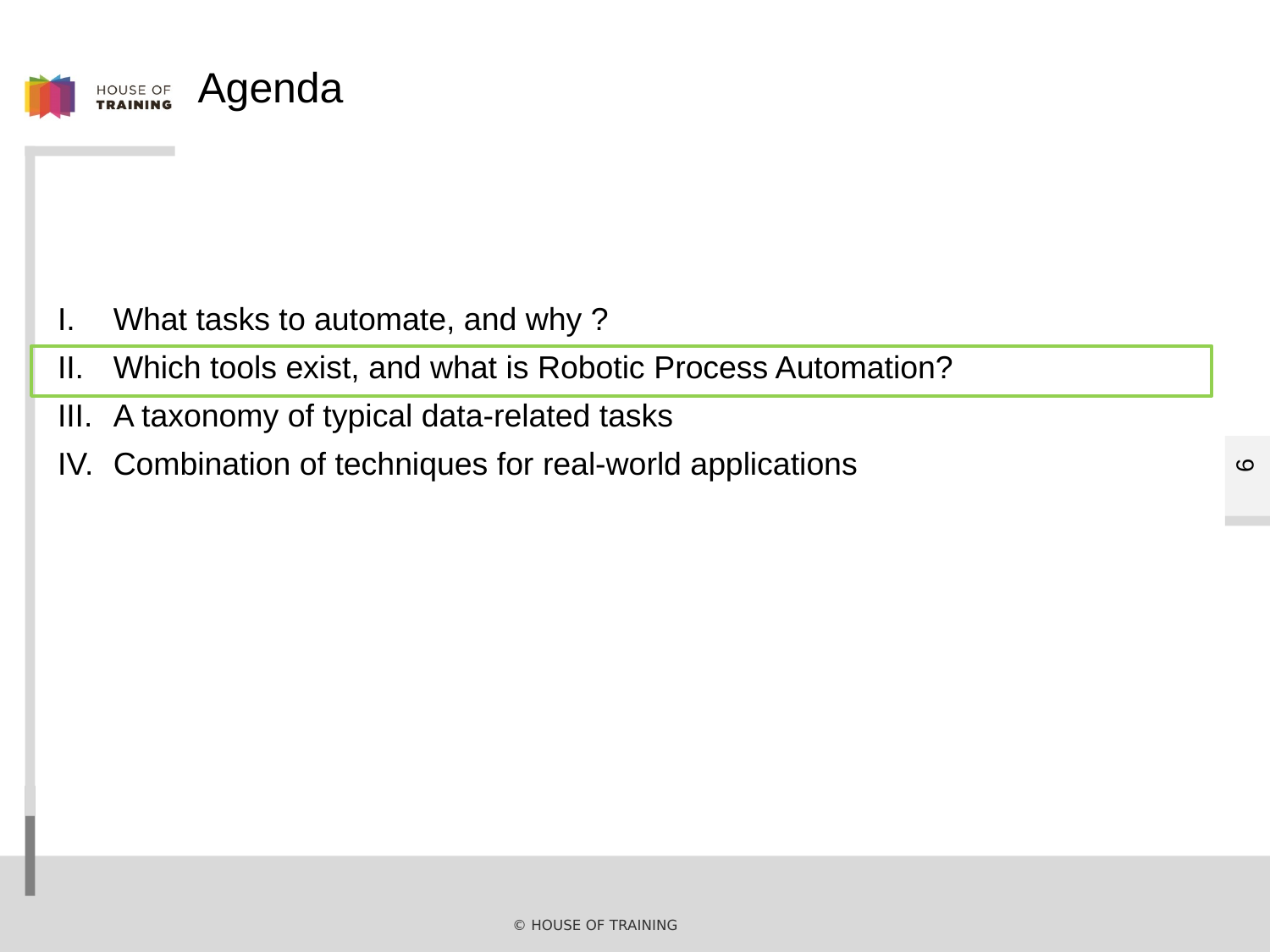

# Agenda

What tasks to automate, and why ?
Which tools exist, and what is Robotic Process Automation?
A taxonomy of typical data-related tasks
Combination of techniques for real-world applications